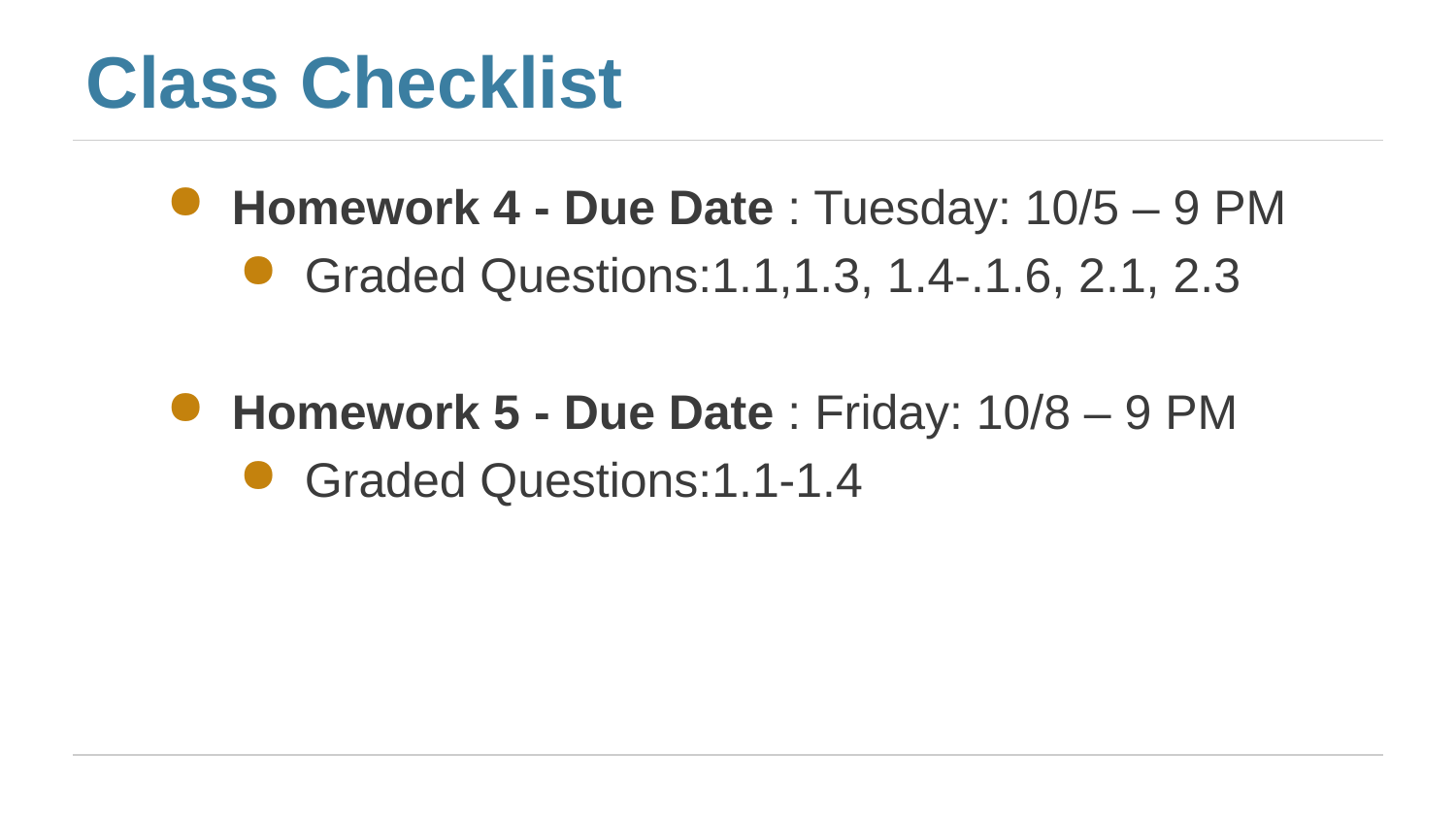

# Class Checklist
Homework 4 - Due Date : Tuesday: 10/5 – 9 PM
Graded Questions:1.1,1.3, 1.4-.1.6, 2.1, 2.3

Homework 5 - Due Date : Friday: 10/8 – 9 PM
Graded Questions:1.1-1.4